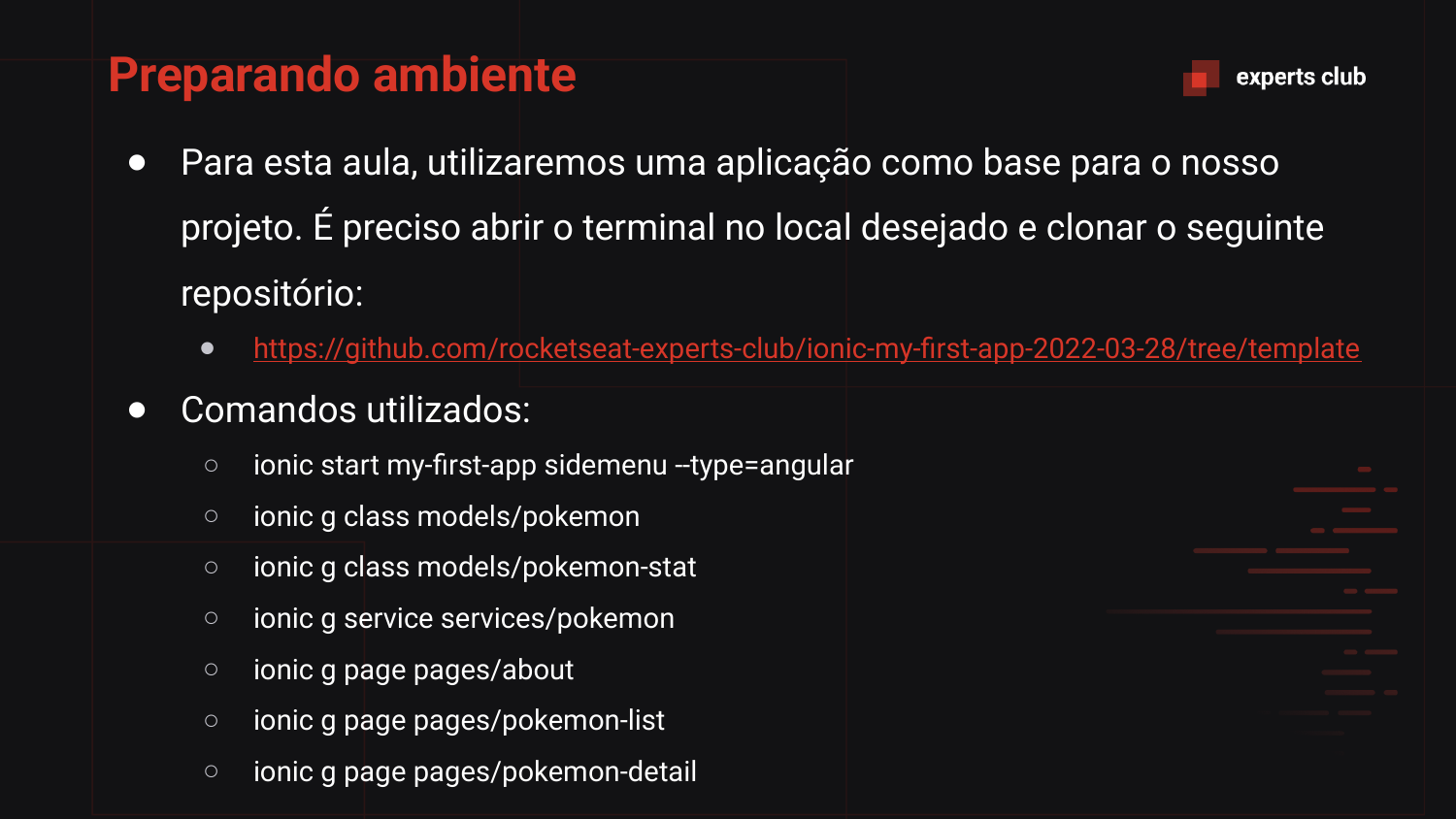

# Preparando ambiente
Para esta aula, utilizaremos uma aplicação como base para o nosso projeto. É preciso abrir o terminal no local desejado e clonar o seguinte repositório:
https://github.com/rocketseat-experts-club/ionic-my-first-app-2022-03-28/tree/template
Comandos utilizados:
ionic start my-first-app sidemenu --type=angular
ionic g class models/pokemon
ionic g class models/pokemon-stat
ionic g service services/pokemon
ionic g page pages/about
ionic g page pages/pokemon-list
ionic g page pages/pokemon-detail